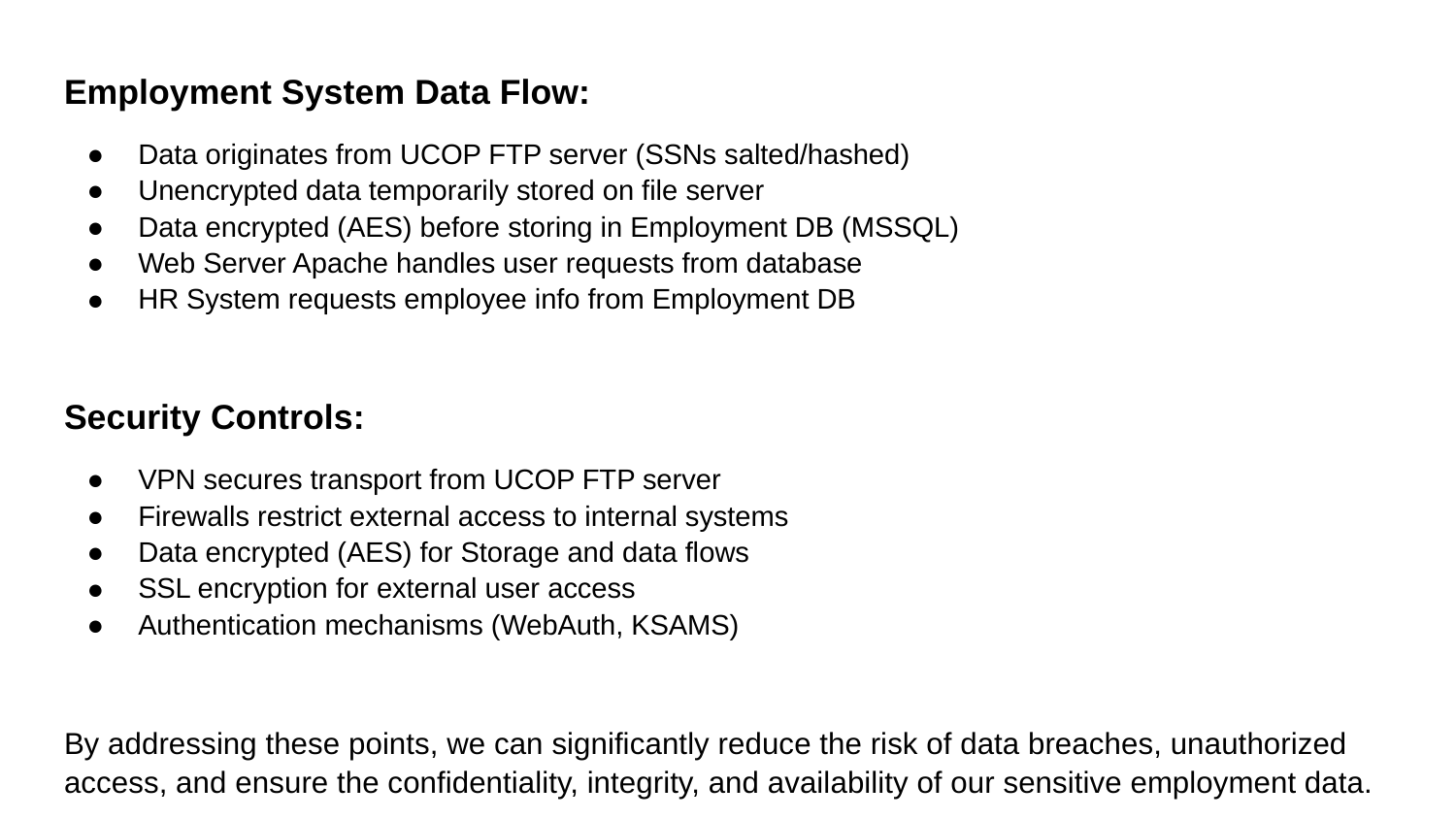

Employment System Data Flow:
Data originates from UCOP FTP server (SSNs salted/hashed)
Unencrypted data temporarily stored on file server
Data encrypted (AES) before storing in Employment DB (MSSQL)
Web Server Apache handles user requests from database
HR System requests employee info from Employment DB

Security Controls:
VPN secures transport from UCOP FTP server
Firewalls restrict external access to internal systems
Data encrypted (AES) for Storage and data flows
SSL encryption for external user access
Authentication mechanisms (WebAuth, KSAMS)

By addressing these points, we can significantly reduce the risk of data breaches, unauthorized access, and ensure the confidentiality, integrity, and availability of our sensitive employment data.